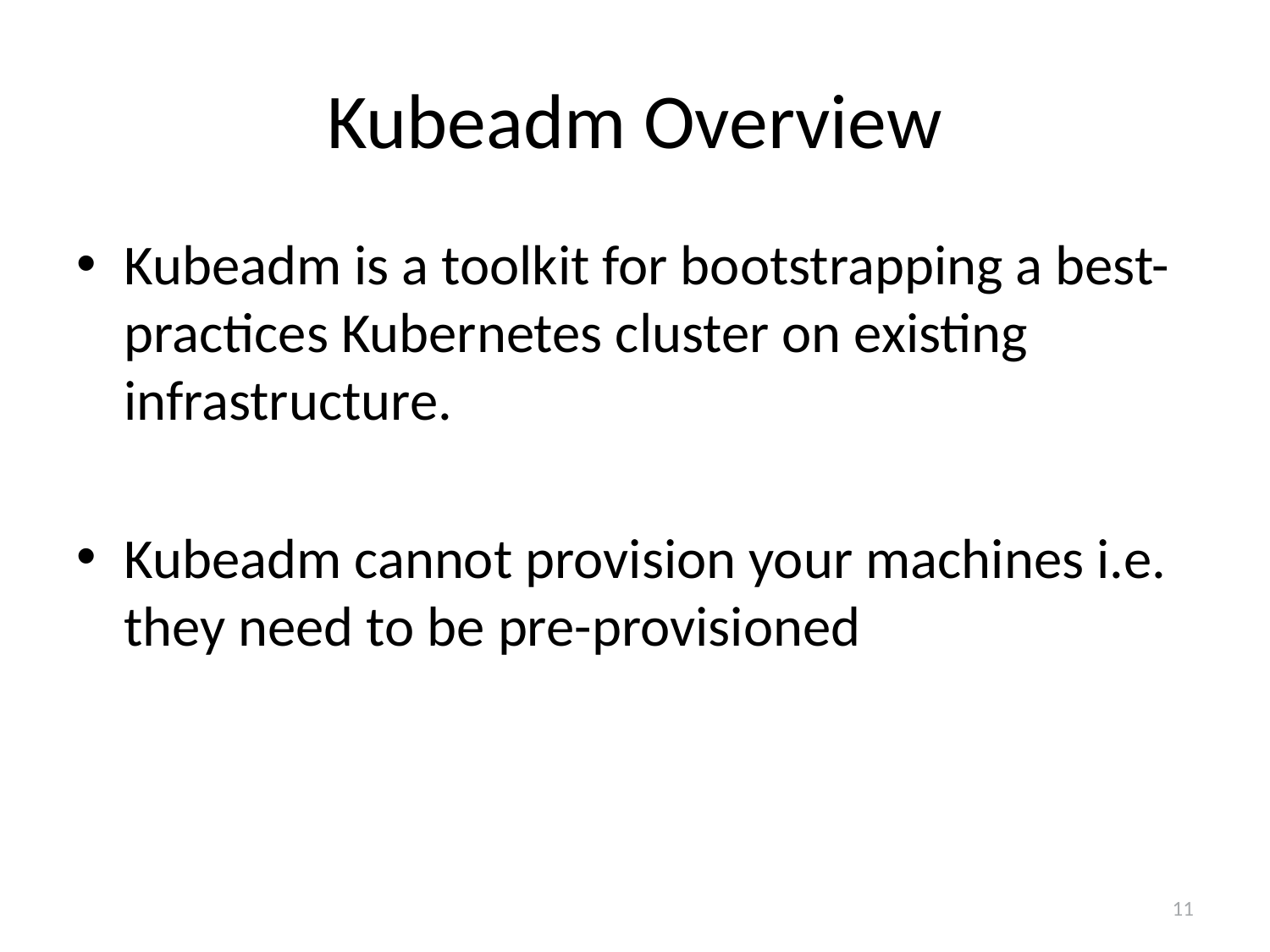

# Kubeadm Overview
Kubeadm is a toolkit for bootstrapping a best-practices Kubernetes cluster on existing infrastructure.

Kubeadm cannot provision your machines i.e. they need to be pre-provisioned

11